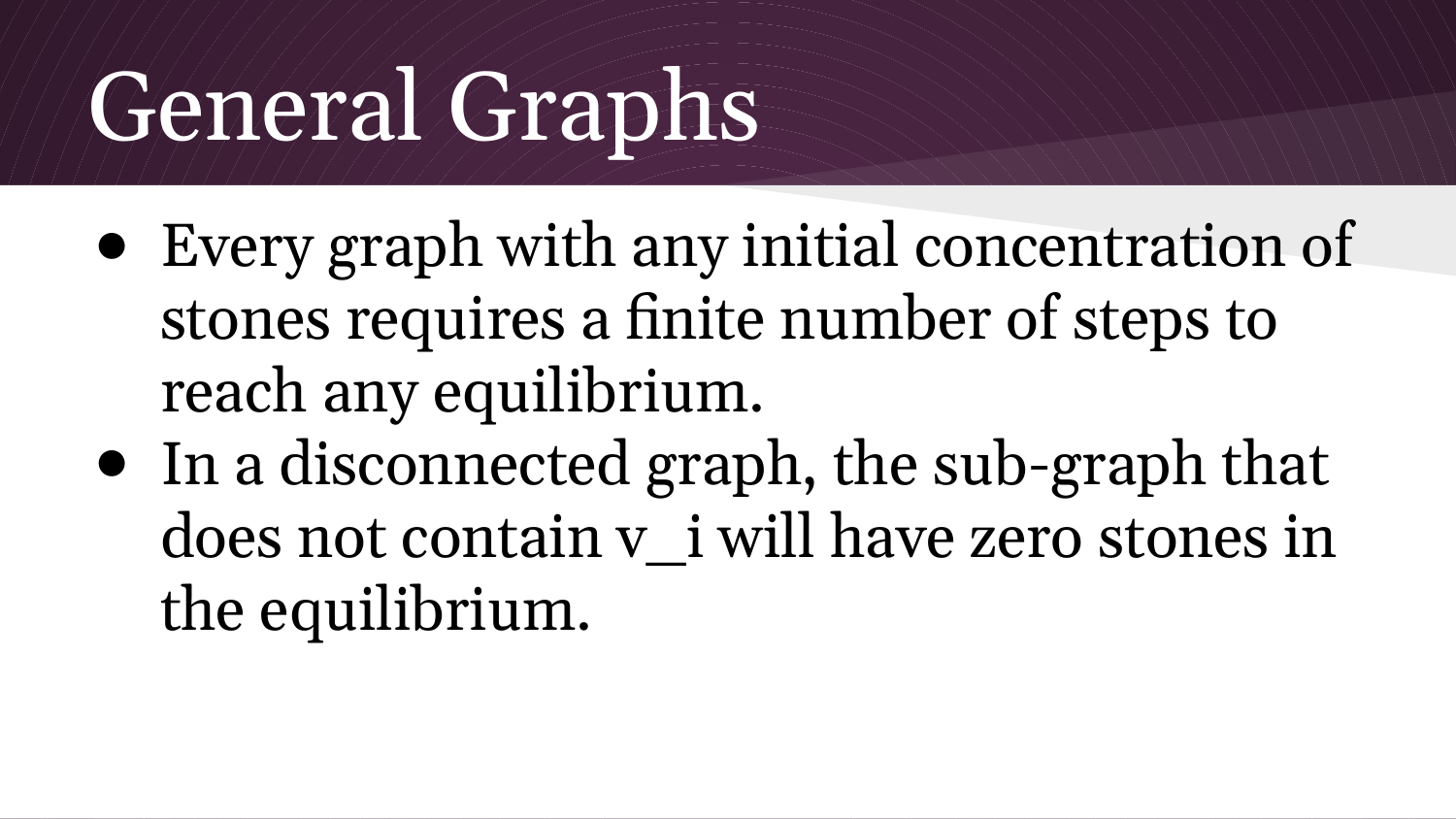

# General Graphs
Every graph with any initial concentration of stones requires a finite number of steps to reach any equilibrium.
In a disconnected graph, the sub-graph that does not contain v_i will have zero stones in the equilibrium.